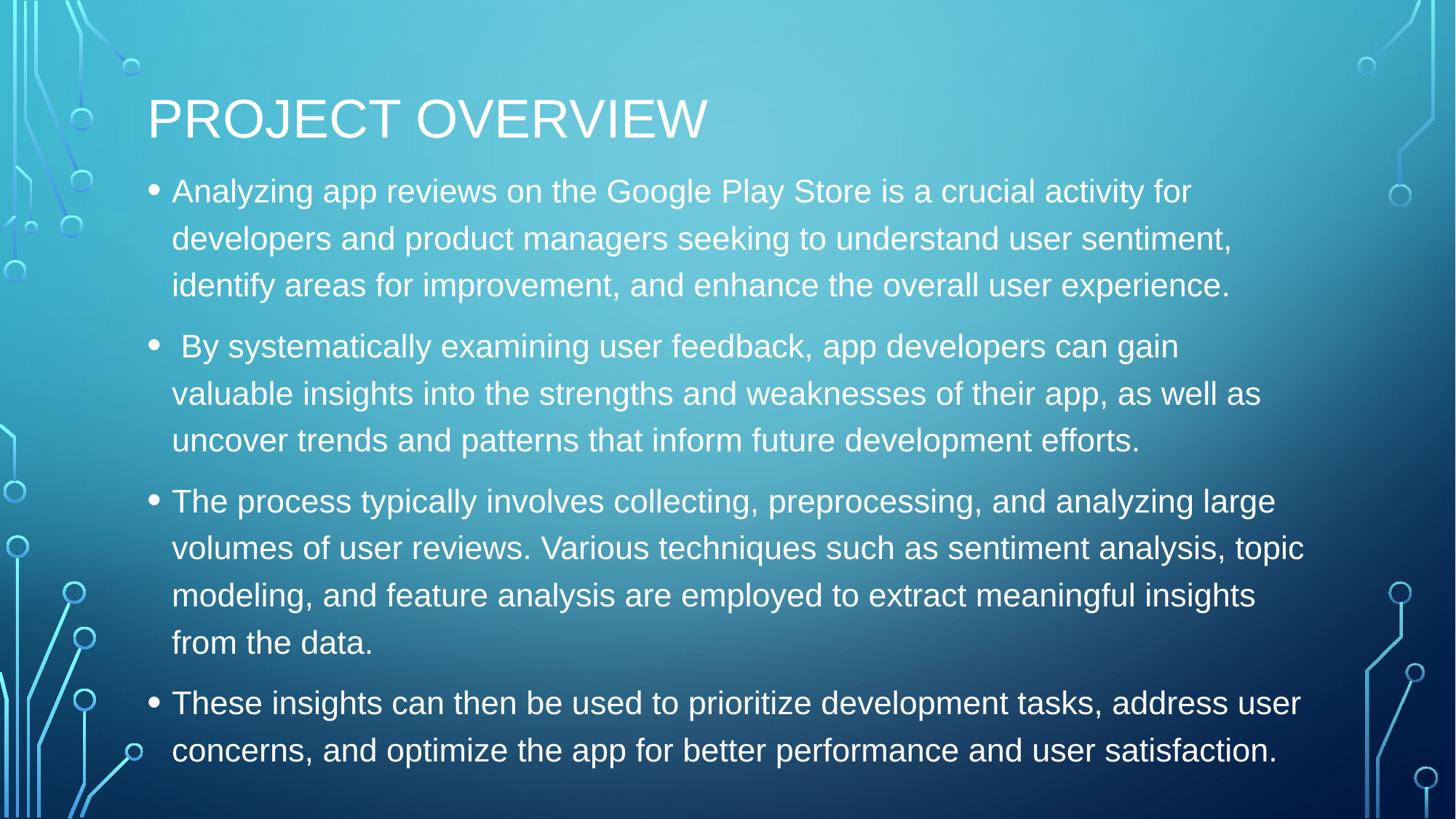

# PROJECT OVERVIEW
Analyzing app reviews on the Google Play Store is a crucial activity for developers and product managers seeking to understand user sentiment, identify areas for improvement, and enhance the overall user experience.
 By systematically examining user feedback, app developers can gain valuable insights into the strengths and weaknesses of their app, as well as uncover trends and patterns that inform future development efforts.
The process typically involves collecting, preprocessing, and analyzing large volumes of user reviews. Various techniques such as sentiment analysis, topic modeling, and feature analysis are employed to extract meaningful insights from the data.
These insights can then be used to prioritize development tasks, address user concerns, and optimize the app for better performance and user satisfaction.